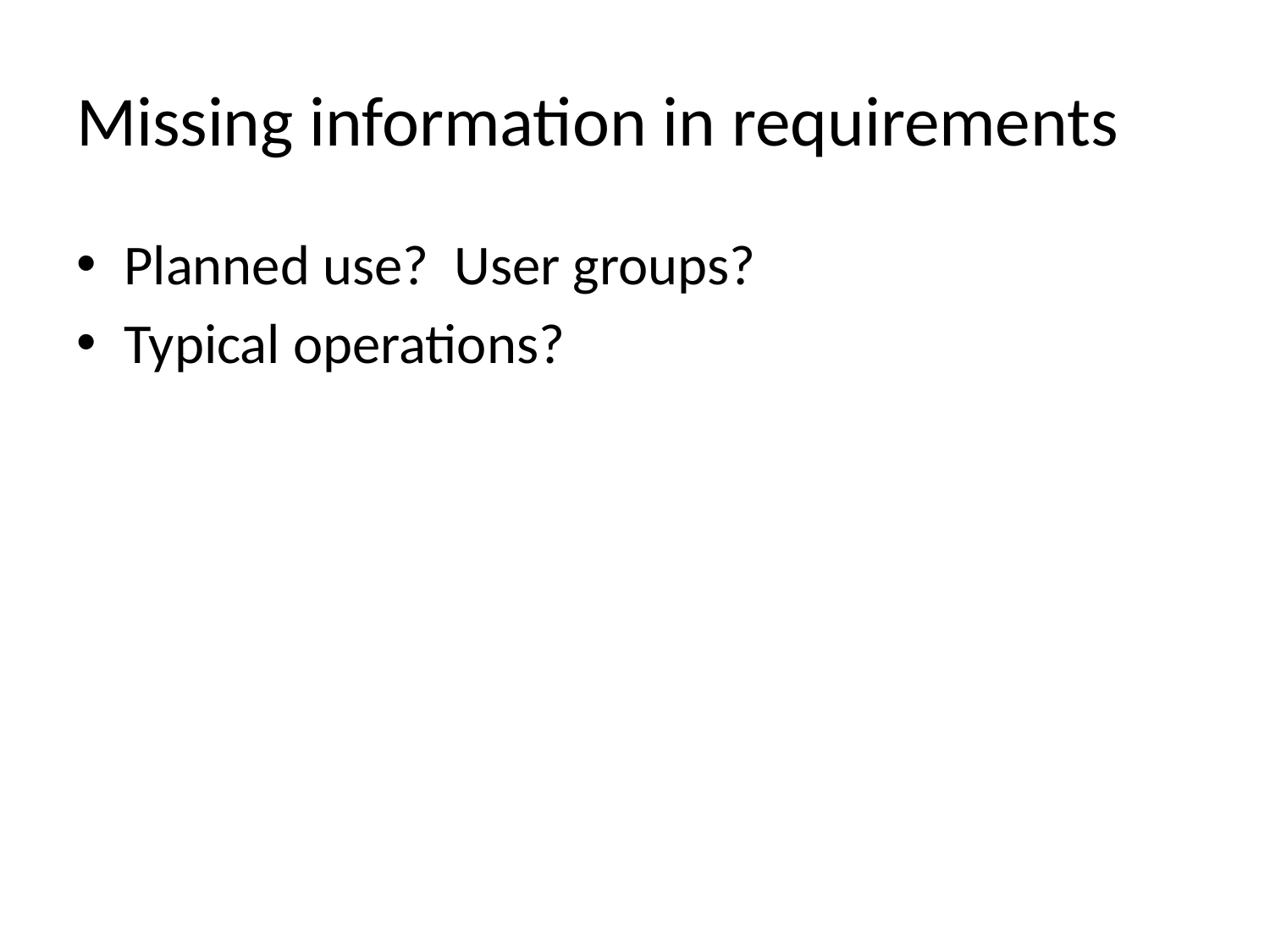

# Missing information in requirements
Planned use?  User groups?
Typical operations?